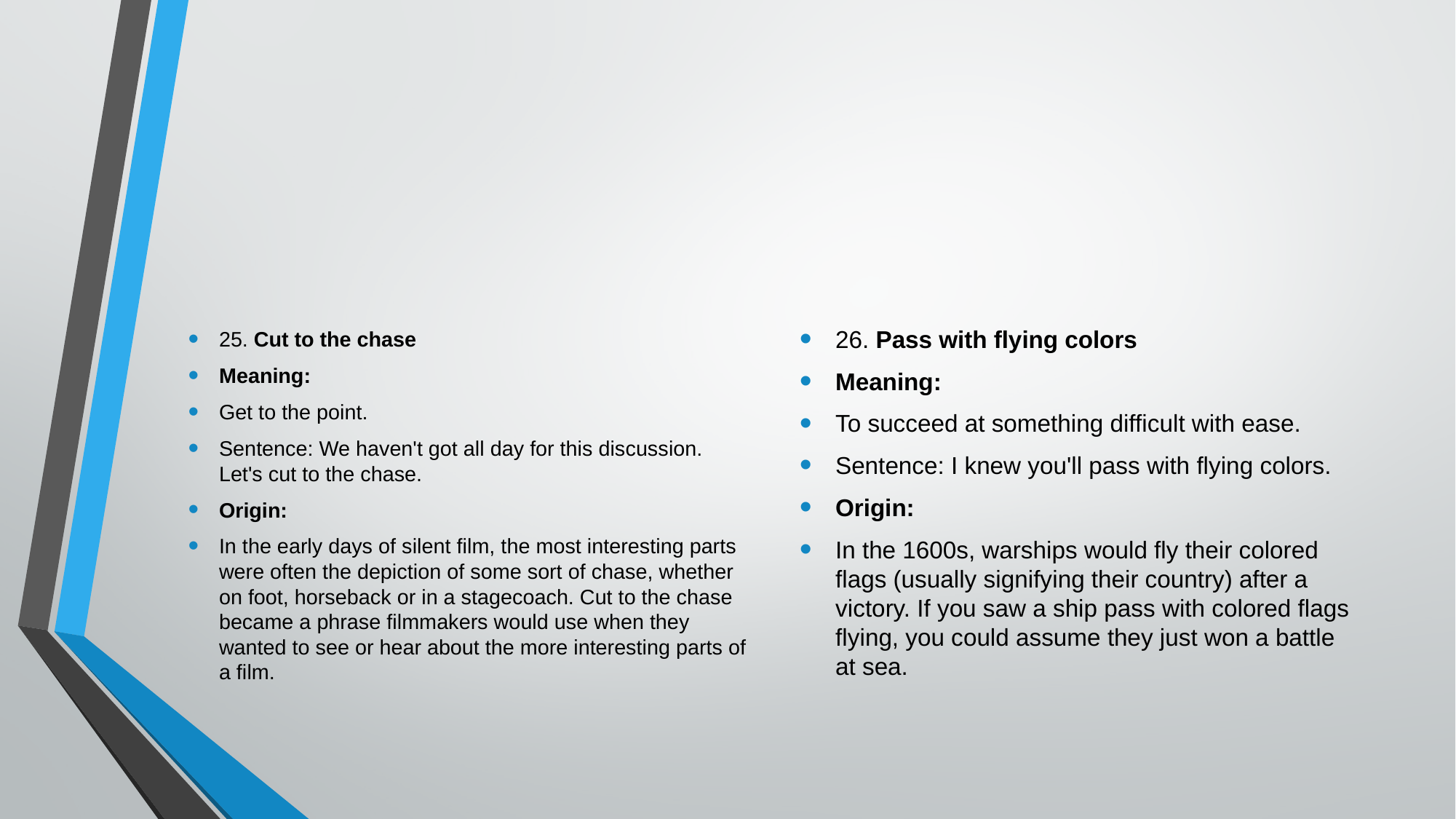

#
25. Cut to the chase
Meaning:
Get to the point.
Sentence: We haven't got all day for this discussion. Let's cut to the chase.
Origin:
In the early days of silent film, the most interesting parts were often the depiction of some sort of chase, whether on foot, horseback or in a stagecoach. Cut to the chase became a phrase filmmakers would use when they wanted to see or hear about the more interesting parts of a film.
26. Pass with flying colors
Meaning:
To succeed at something difficult with ease.
Sentence: I knew you'll pass with flying colors.
Origin:
In the 1600s, warships would fly their colored flags (usually signifying their country) after a victory. If you saw a ship pass with colored flags flying, you could assume they just won a battle at sea.